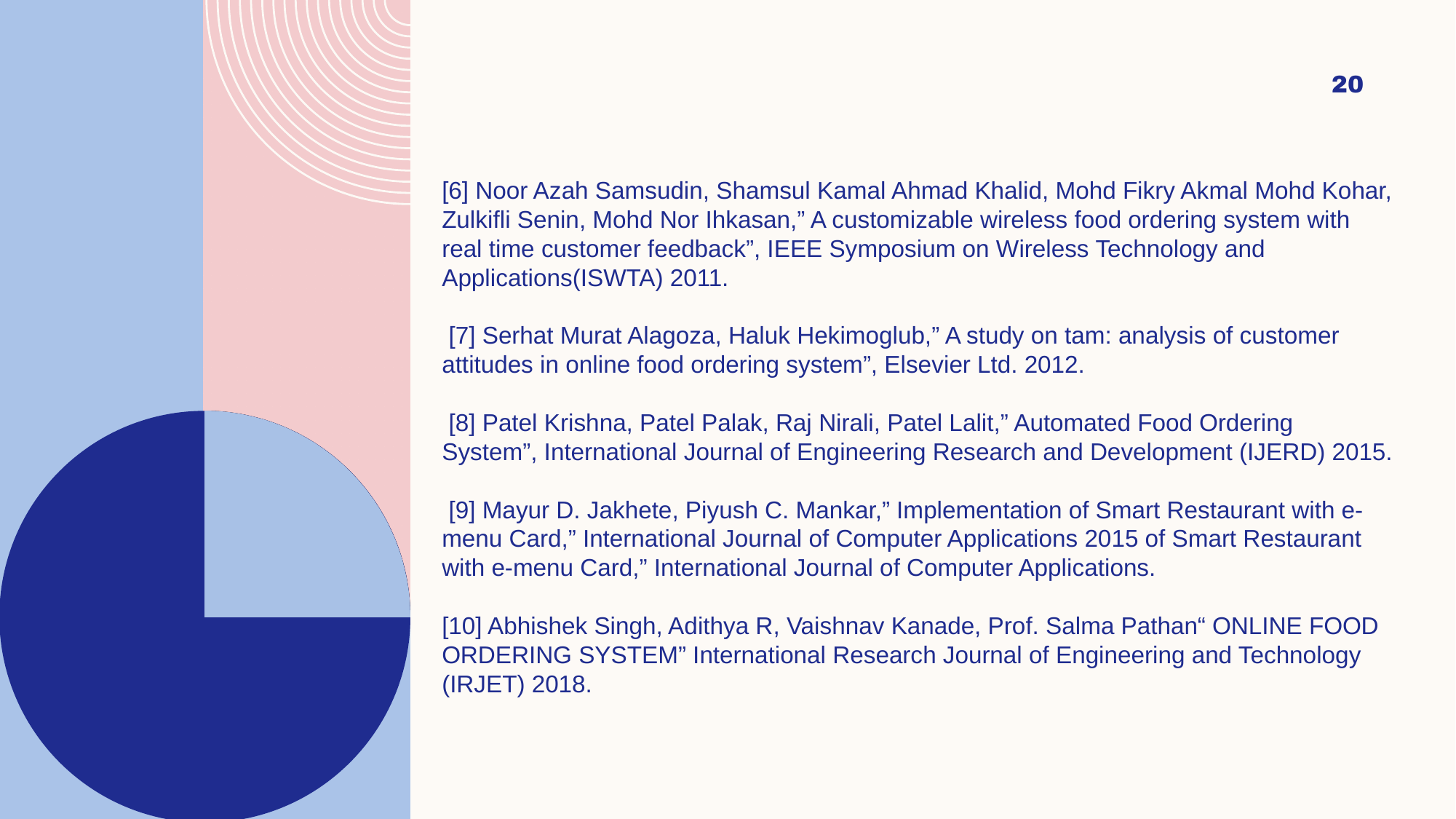

20
[6] Noor Azah Samsudin, Shamsul Kamal Ahmad Khalid, Mohd Fikry Akmal Mohd Kohar, Zulkifli Senin, Mohd Nor Ihkasan,” A customizable wireless food ordering system with real time customer feedback”, IEEE Symposium on Wireless Technology and Applications(ISWTA) 2011.

 [7] Serhat Murat Alagoza, Haluk Hekimoglub,” A study on tam: analysis of customer attitudes in online food ordering system”, Elsevier Ltd. 2012.

 [8] Patel Krishna, Patel Palak, Raj Nirali, Patel Lalit,” Automated Food Ordering System”, International Journal of Engineering Research and Development (IJERD) 2015.

 [9] Mayur D. Jakhete, Piyush C. Mankar,” Implementation of Smart Restaurant with e-menu Card,” International Journal of Computer Applications 2015 of Smart Restaurant with e-menu Card,” International Journal of Computer Applications.

[10] Abhishek Singh, Adithya R, Vaishnav Kanade, Prof. Salma Pathan“ ONLINE FOOD ORDERING SYSTEM” International Research Journal of Engineering and Technology (IRJET) 2018.